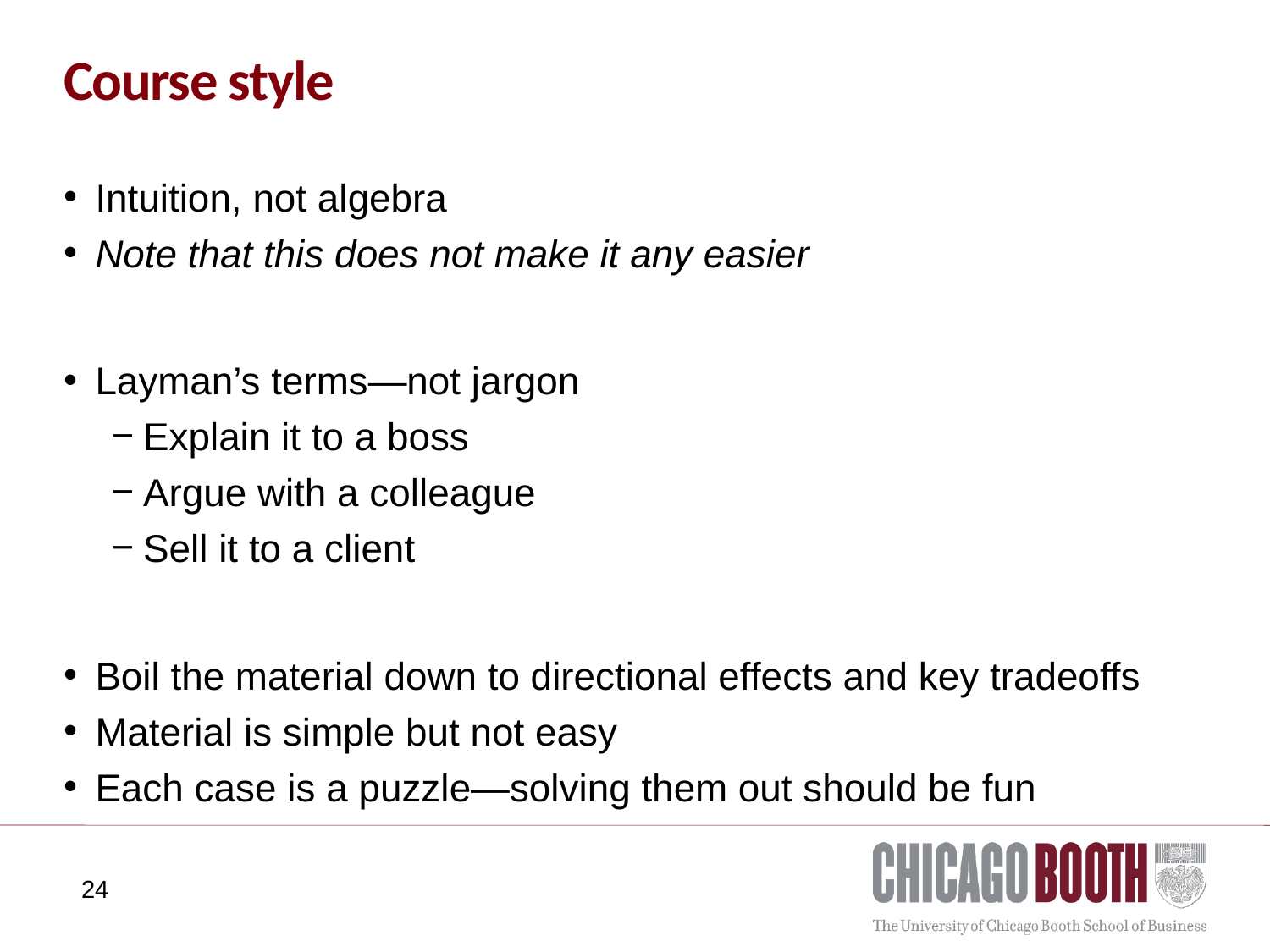

# Course style
Intuition, not algebra
Note that this does not make it any easier

Layman’s terms—not jargon
Explain it to a boss
Argue with a colleague
Sell it to a client

Boil the material down to directional effects and key tradeoffs
Material is simple but not easy
Each case is a puzzle—solving them out should be fun